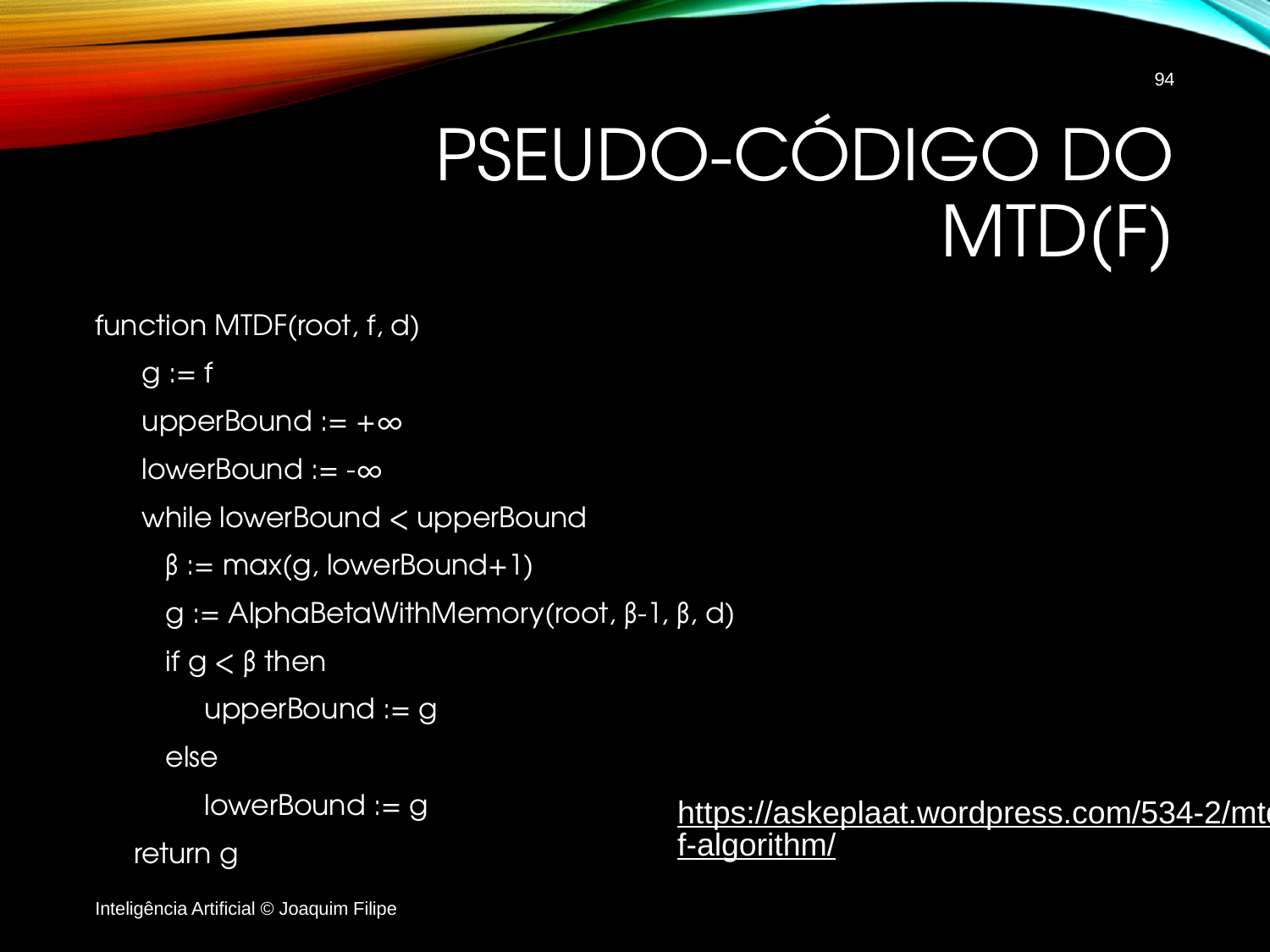

94
# Pseudo-código do MTD(f)
function MTDF(root, f, d)
      g := f
      upperBound := +∞
      lowerBound := -∞
      while lowerBound < upperBound
         β := max(g, lowerBound+1)
         g := AlphaBetaWithMemory(root, β-1, β, d)
         if g < β then
              upperBound := g
         else
              lowerBound := g
     return g
https://askeplaat.wordpress.com/534-2/mtdf-algorithm/
Inteligência Artificial © Joaquim Filipe